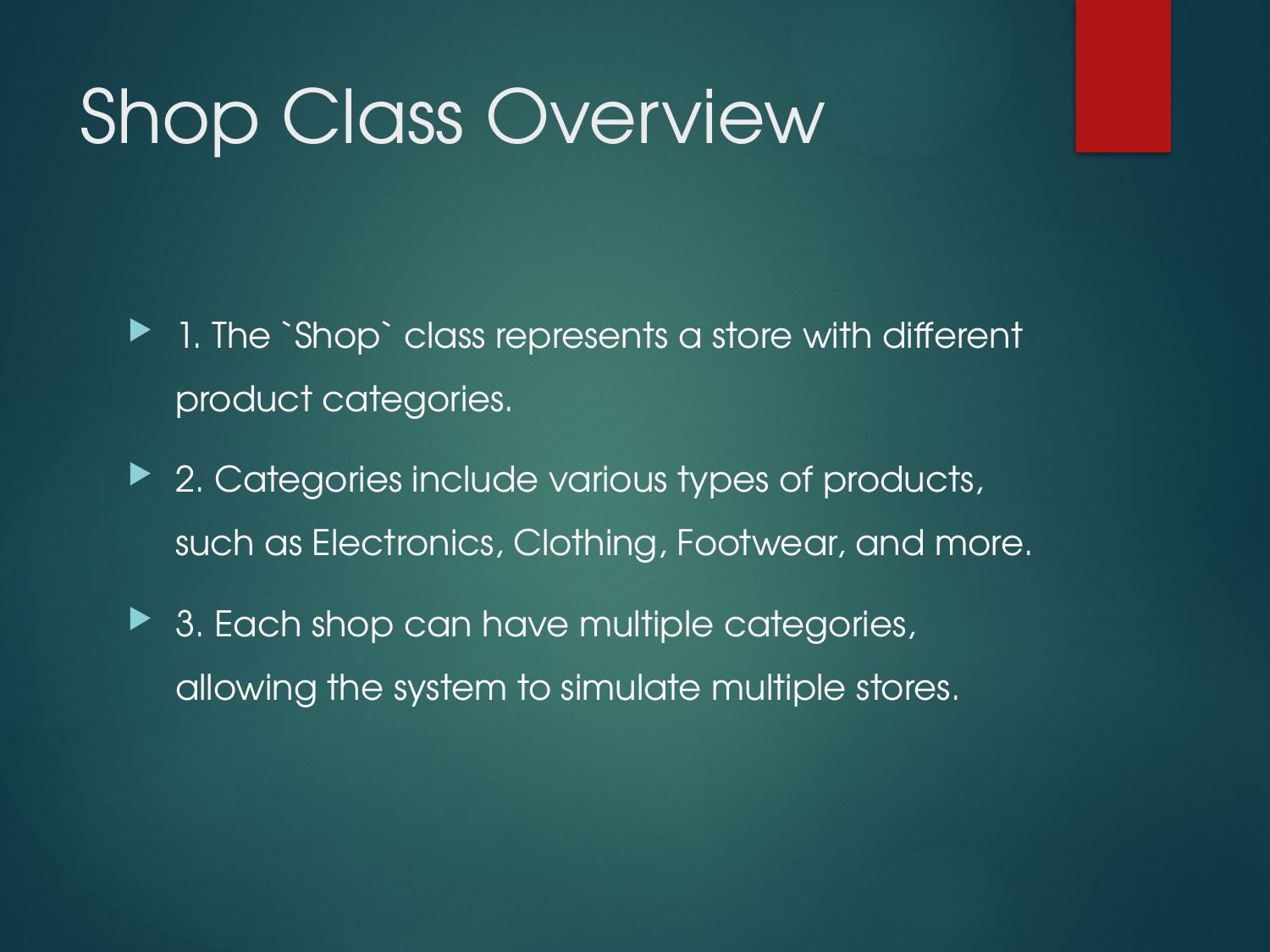

# Shop Class Overview
1. The `Shop` class represents a store with different product categories.
2. Categories include various types of products, such as Electronics, Clothing, Footwear, and more.
3. Each shop can have multiple categories, allowing the system to simulate multiple stores.